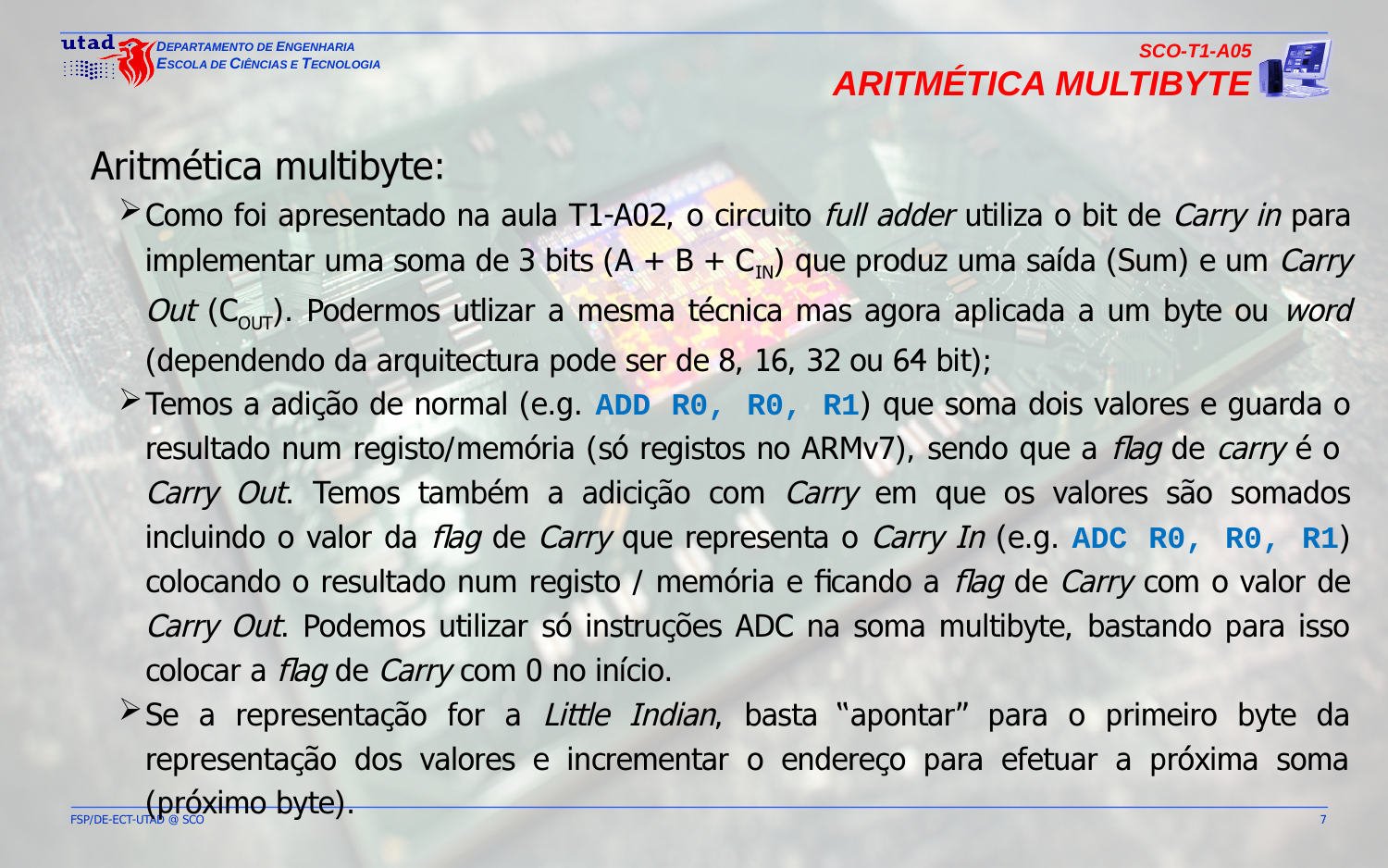

SCO-T1-A05
Aritmética Multibyte
Aritmética multibyte:
Como foi apresentado na aula T1-A02, o circuito full adder utiliza o bit de Carry in para implementar uma soma de 3 bits (A + B + CIN) que produz uma saída (Sum) e um Carry Out (COUT). Podermos utlizar a mesma técnica mas agora aplicada a um byte ou word (dependendo da arquitectura pode ser de 8, 16, 32 ou 64 bit);
Temos a adição de normal (e.g. ADD R0, R0, R1) que soma dois valores e guarda o resultado num registo/memória (só registos no ARMv7), sendo que a flag de carry é o  Carry Out. Temos também a adicição com Carry em que os valores são somados incluindo o valor da flag de Carry que representa o Carry In (e.g. ADC R0, R0, R1) colocando o resultado num registo / memória e ficando a flag de Carry com o valor de Carry Out. Podemos utilizar só instruções ADC na soma multibyte, bastando para isso colocar a flag de Carry com 0 no início.
Se a representação for a Little Indian, basta “apontar” para o primeiro byte da representação dos valores e incrementar o endereço para efetuar a próxima soma (próximo byte).